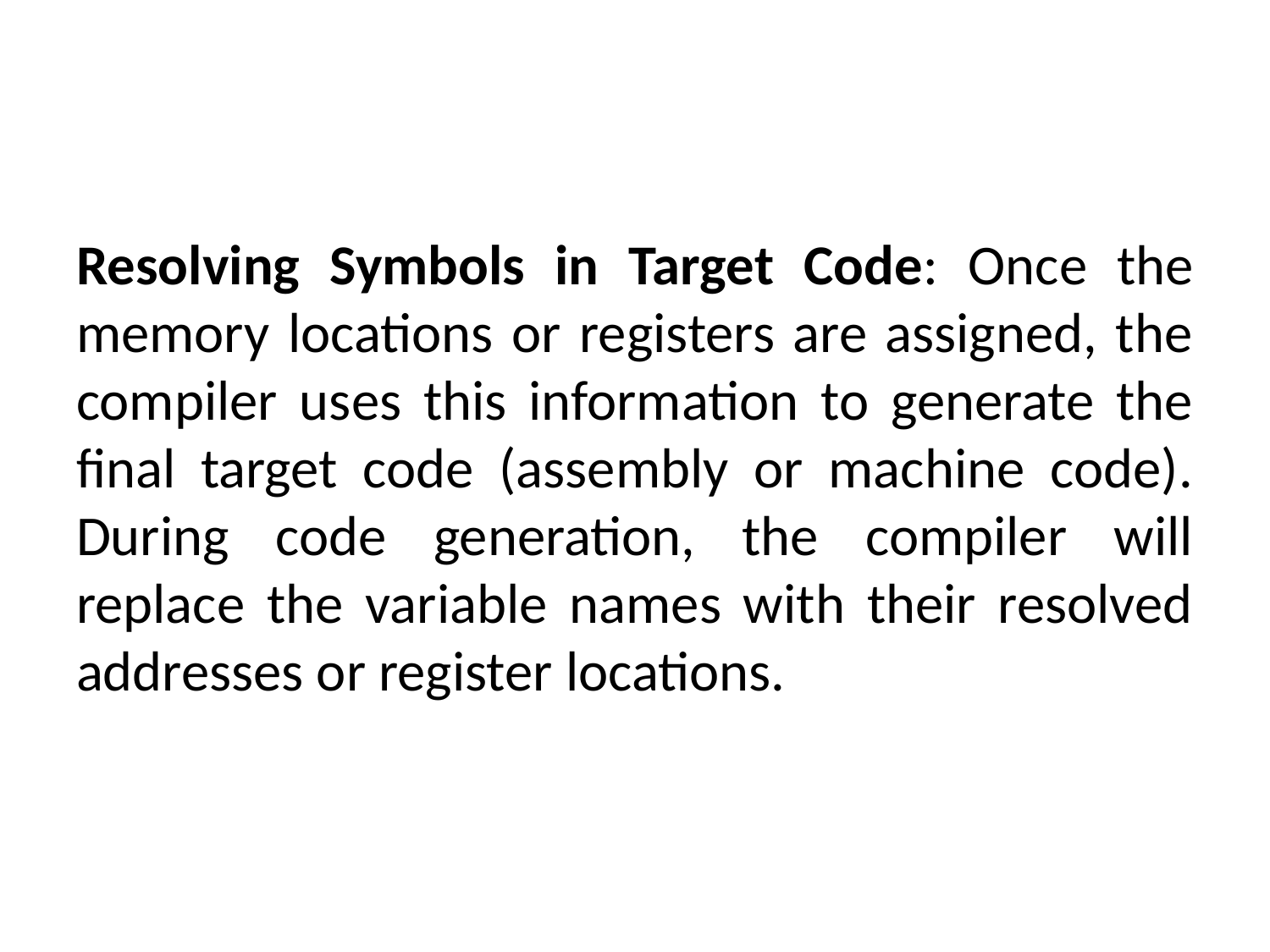

Resolving Symbols in Target Code: Once the memory locations or registers are assigned, the compiler uses this information to generate the final target code (assembly or machine code). During code generation, the compiler will replace the variable names with their resolved addresses or register locations.